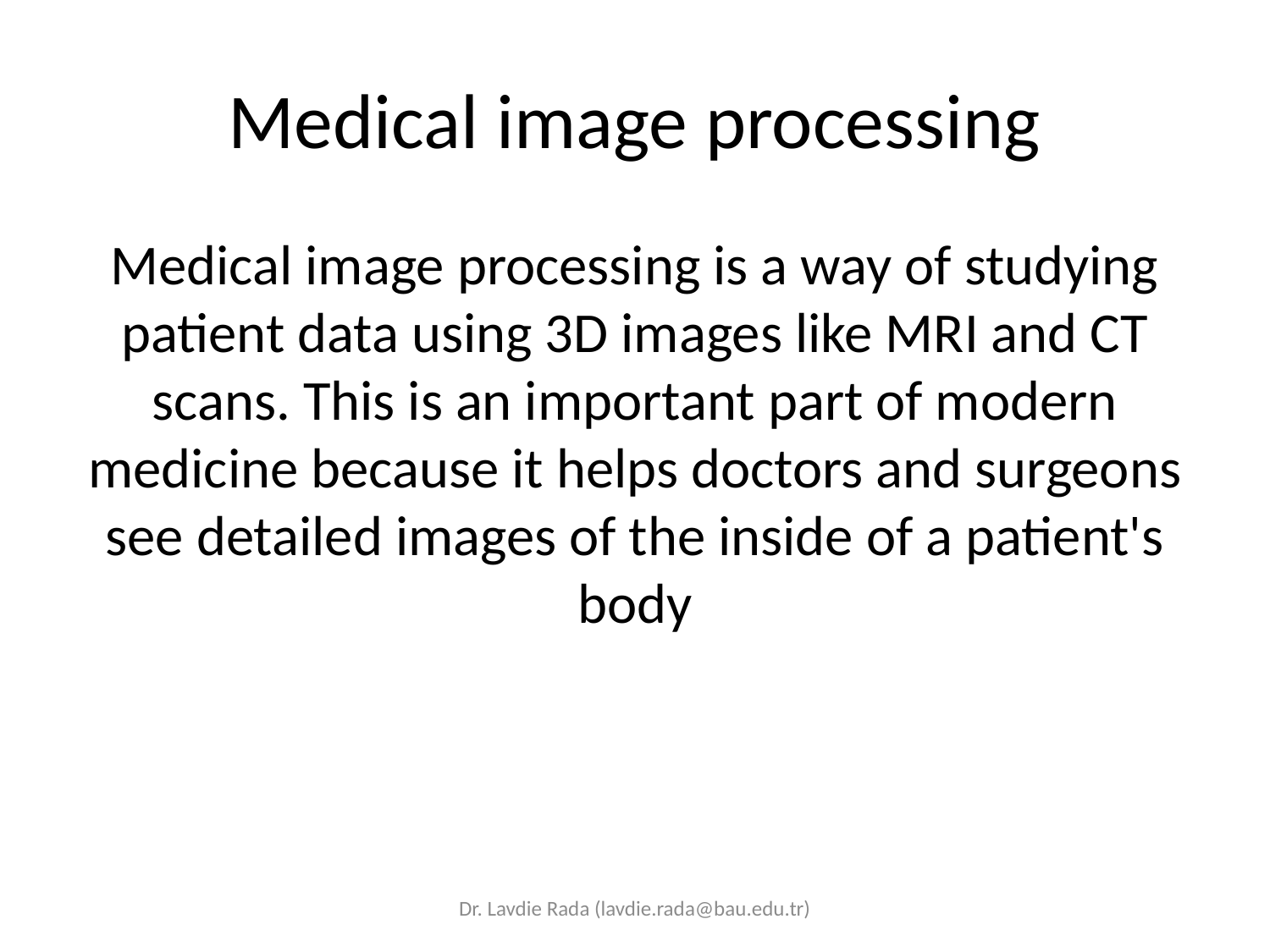

# Medical image processing
Medical image processing is a way of studying patient data using 3D images like MRI and CT scans. This is an important part of modern medicine because it helps doctors and surgeons see detailed images of the inside of a patient's body

Dr. Lavdie Rada (lavdie.rada@bau.edu.tr)